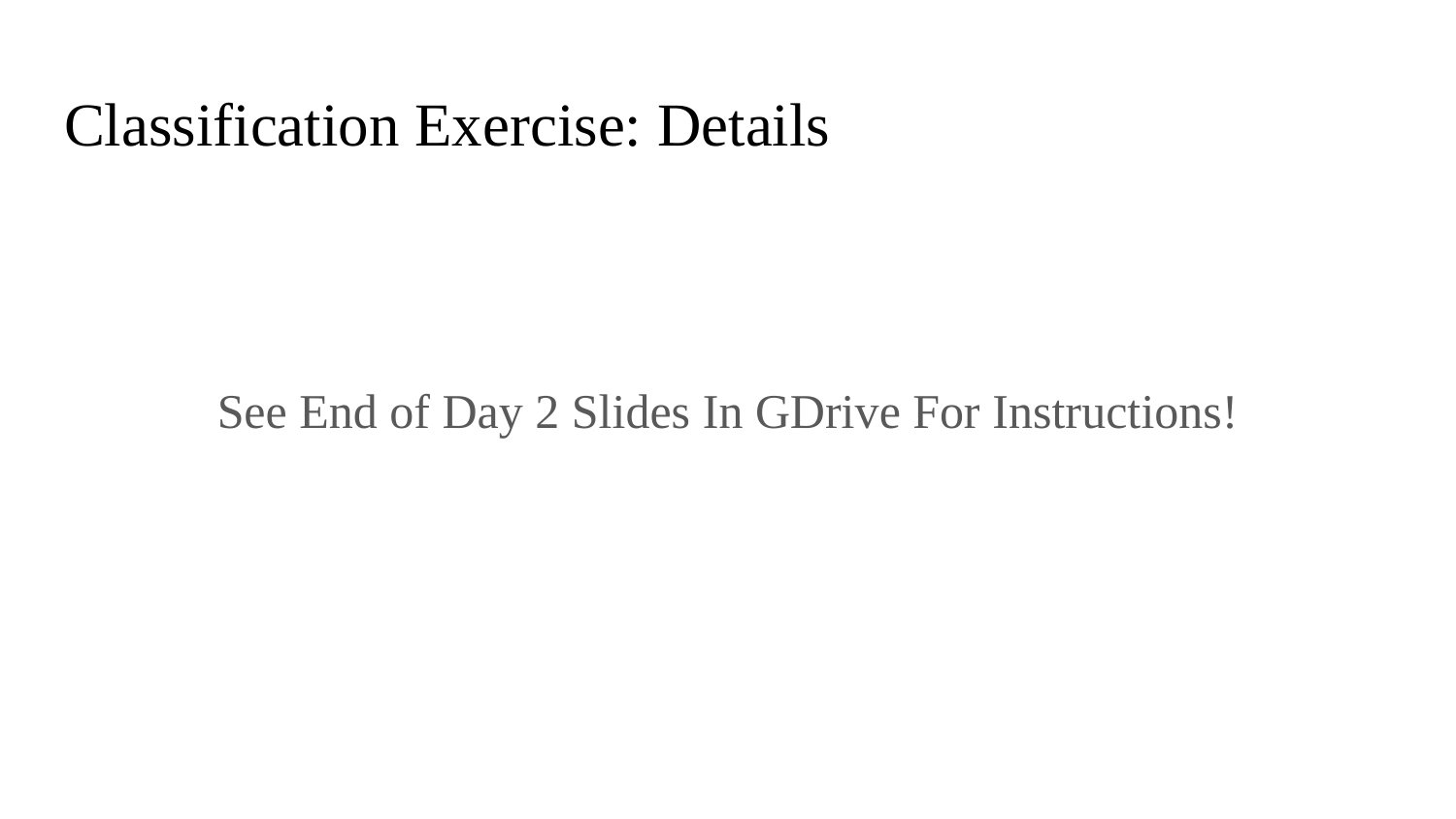

# Classification Exercise: Details
See End of Day 2 Slides In GDrive For Instructions!